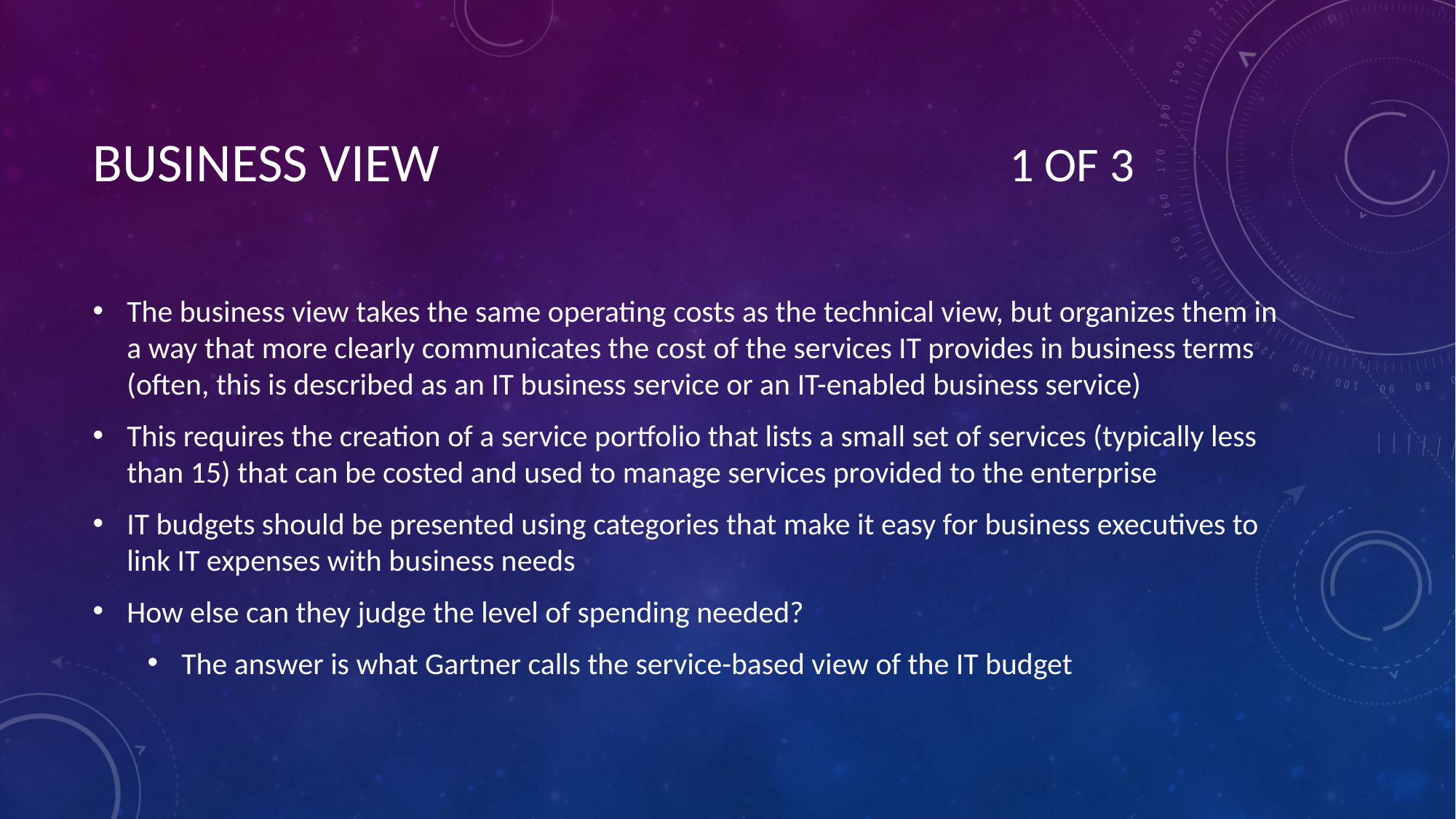

# Business View                                              1 of 3
The business view takes the same operating costs as the technical view, but organizes them in a way that more clearly communicates the cost of the services IT provides in business terms (often, this is described as an IT business service or an IT-enabled business service)
This requires the creation of a service portfolio that lists a small set of services (typically less than 15) that can be costed and used to manage services provided to the enterprise
IT budgets should be presented using categories that make it easy for business executives to link IT expenses with business needs
How else can they judge the level of spending needed?
The answer is what Gartner calls the service-based view of the IT budget